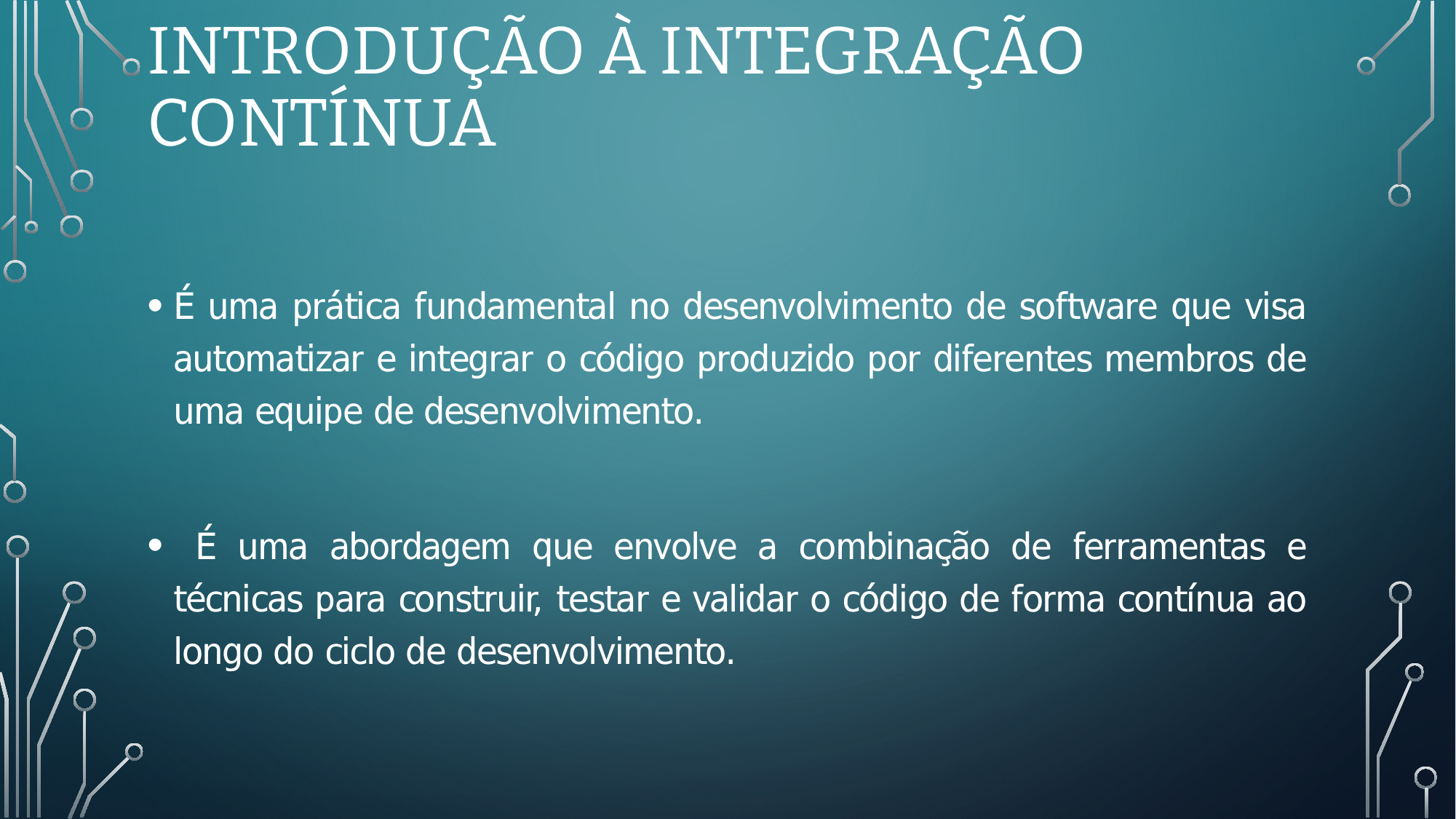

# Introdução à Integração Contínua
É uma prática fundamental no desenvolvimento de software que visa automatizar e integrar o código produzido por diferentes membros de uma equipe de desenvolvimento.

 É uma abordagem que envolve a combinação de ferramentas e técnicas para construir, testar e validar o código de forma contínua ao longo do ciclo de desenvolvimento.